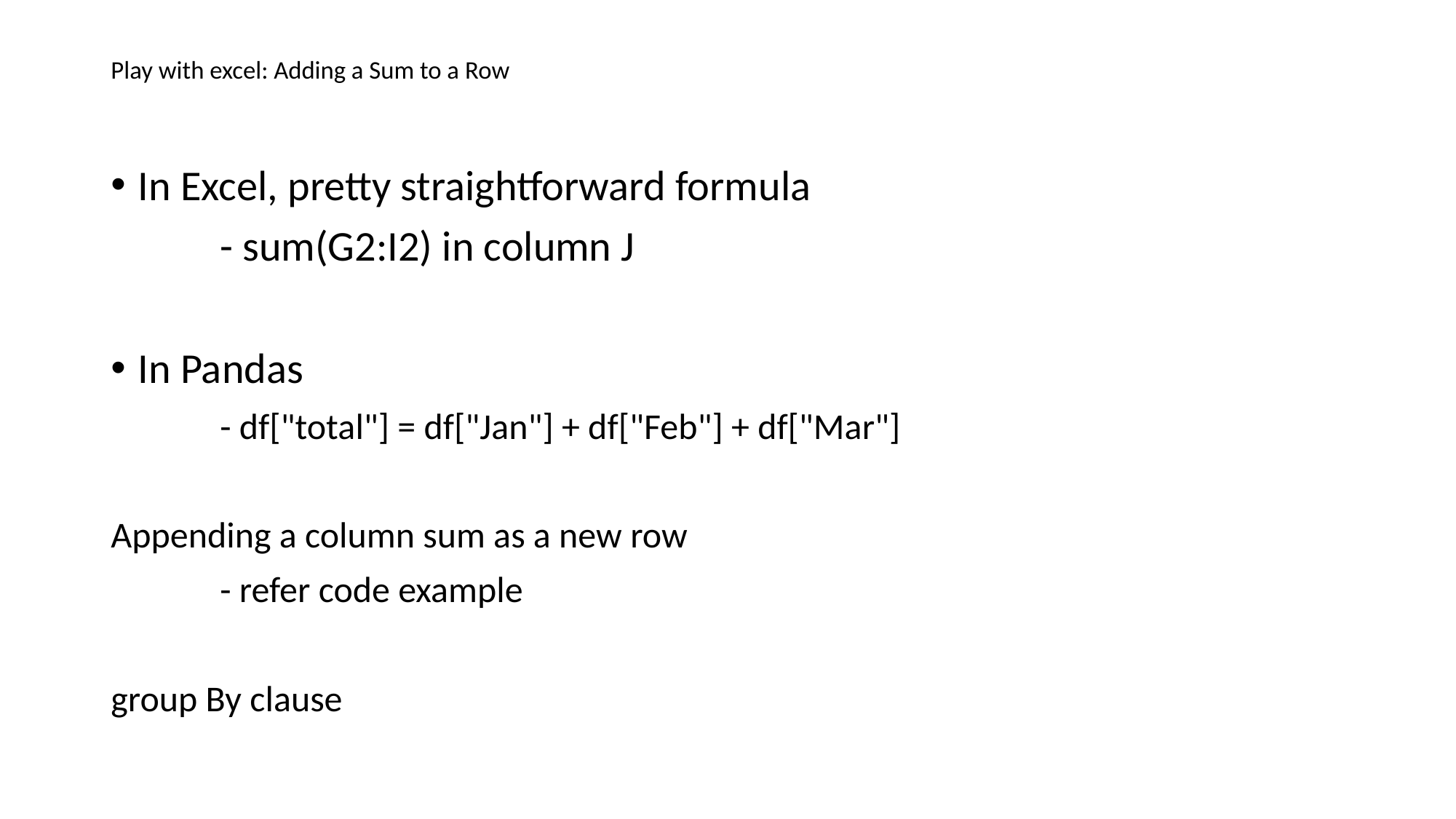

# Play with excel: Adding a Sum to a Row
In Excel, pretty straightforward formula
	- sum(G2:I2) in column J

In Pandas
	- df["total"] = df["Jan"] + df["Feb"] + df["Mar"]

Appending a column sum as a new row
	- refer code example

group By clause